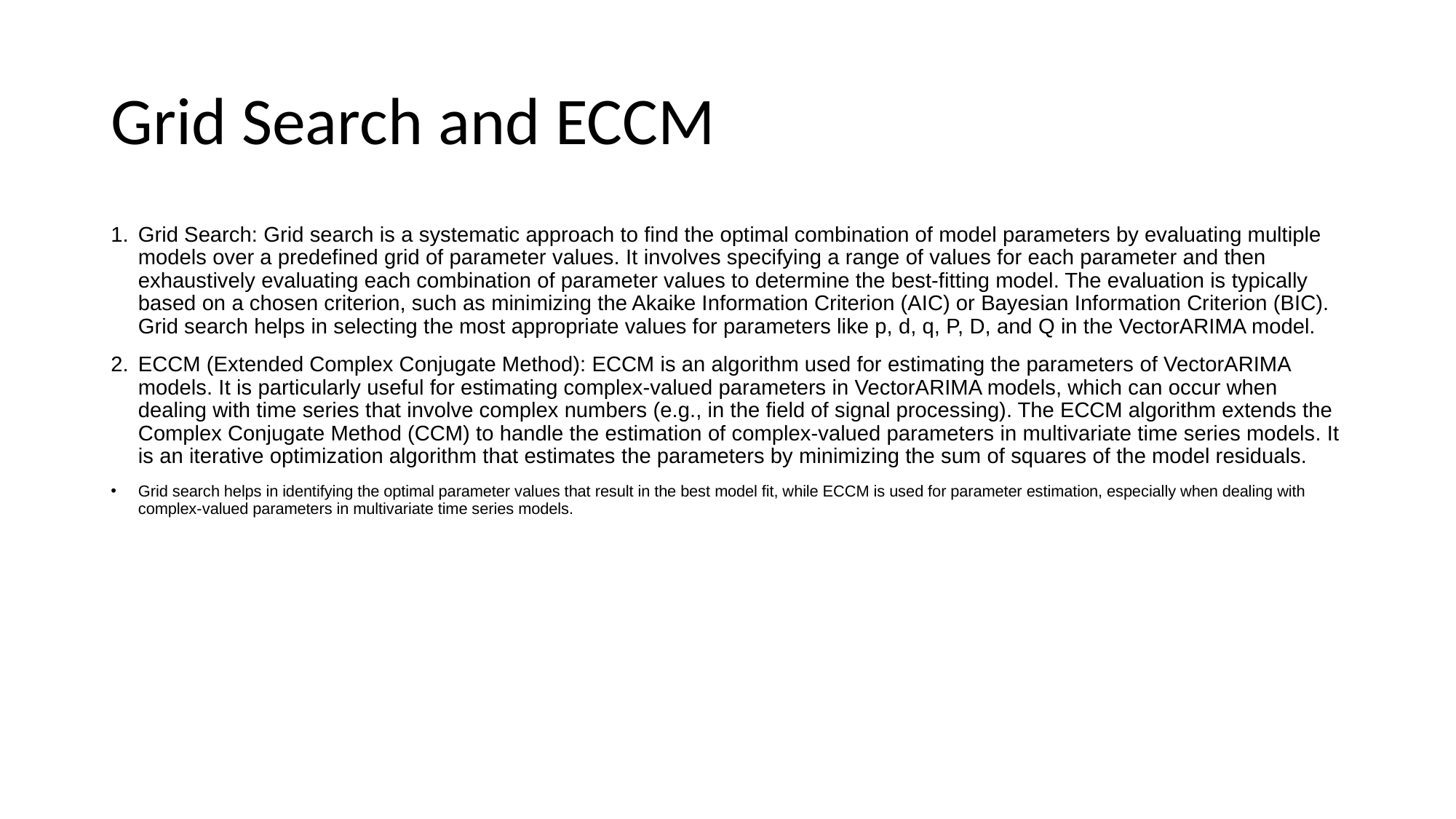

# Grid Search and ECCM
Grid Search: Grid search is a systematic approach to find the optimal combination of model parameters by evaluating multiple models over a predefined grid of parameter values. It involves specifying a range of values for each parameter and then exhaustively evaluating each combination of parameter values to determine the best-fitting model. The evaluation is typically based on a chosen criterion, such as minimizing the Akaike Information Criterion (AIC) or Bayesian Information Criterion (BIC). Grid search helps in selecting the most appropriate values for parameters like p, d, q, P, D, and Q in the VectorARIMA model.
ECCM (Extended Complex Conjugate Method): ECCM is an algorithm used for estimating the parameters of VectorARIMA models. It is particularly useful for estimating complex-valued parameters in VectorARIMA models, which can occur when dealing with time series that involve complex numbers (e.g., in the field of signal processing). The ECCM algorithm extends the Complex Conjugate Method (CCM) to handle the estimation of complex-valued parameters in multivariate time series models. It is an iterative optimization algorithm that estimates the parameters by minimizing the sum of squares of the model residuals.
Grid search helps in identifying the optimal parameter values that result in the best model fit, while ECCM is used for parameter estimation, especially when dealing with complex-valued parameters in multivariate time series models.